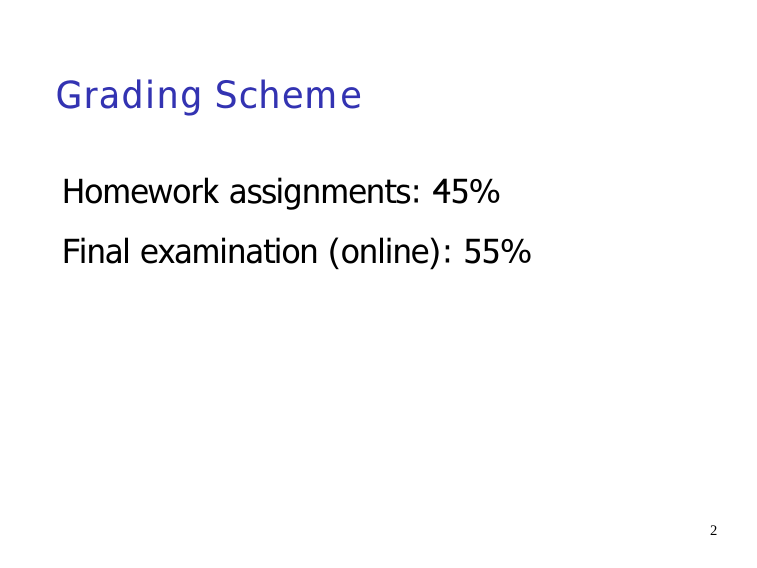

# Grading Scheme
Homework assignments: 45%
Final examination (online): 55%

2